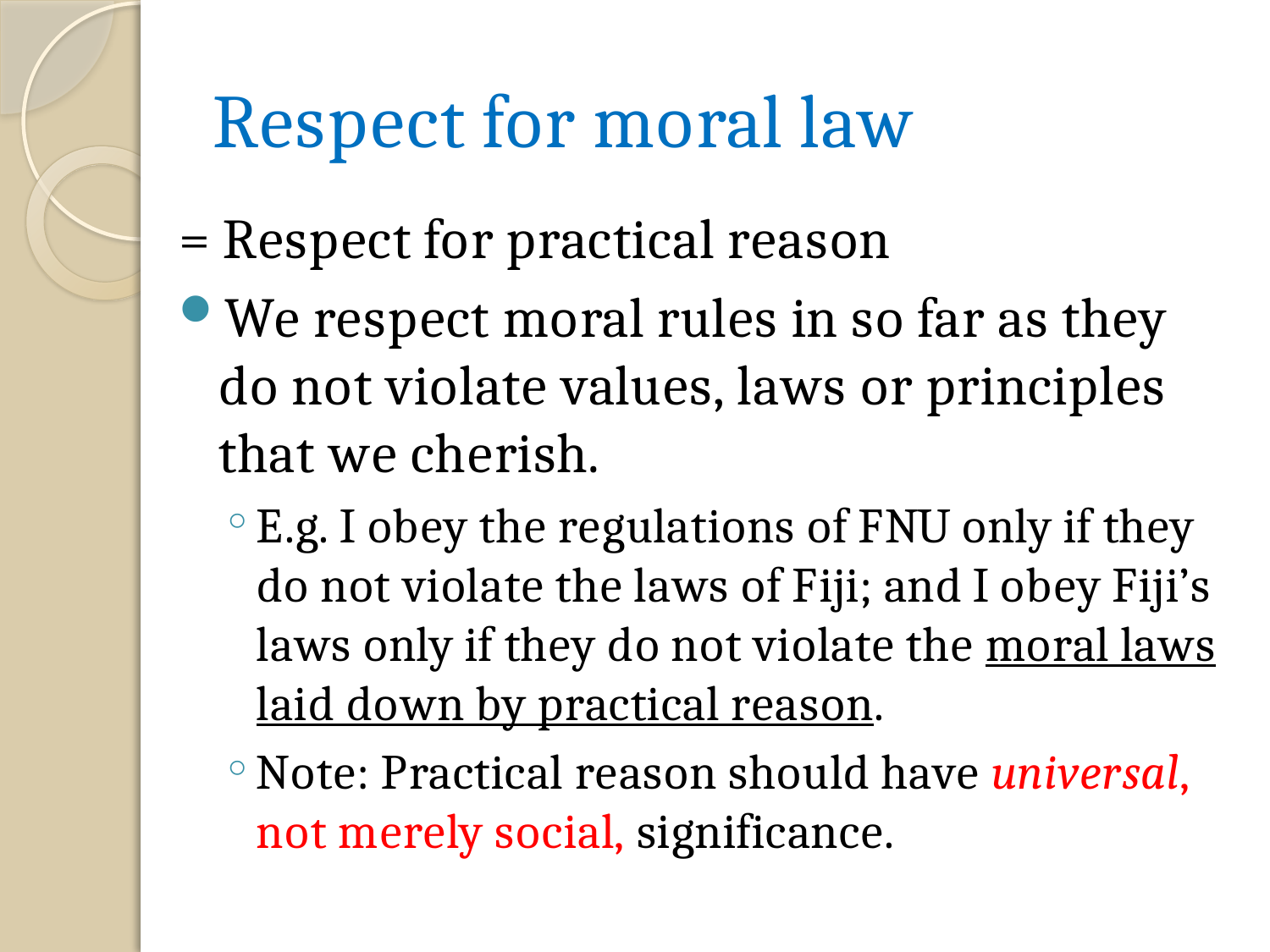

# Respect for moral law
= Respect for practical reason
We respect moral rules in so far as they do not violate values, laws or principles that we cherish.
E.g. I obey the regulations of FNU only if they do not violate the laws of Fiji; and I obey Fiji’s laws only if they do not violate the moral laws laid down by practical reason.
Note: Practical reason should have universal, not merely social, significance.